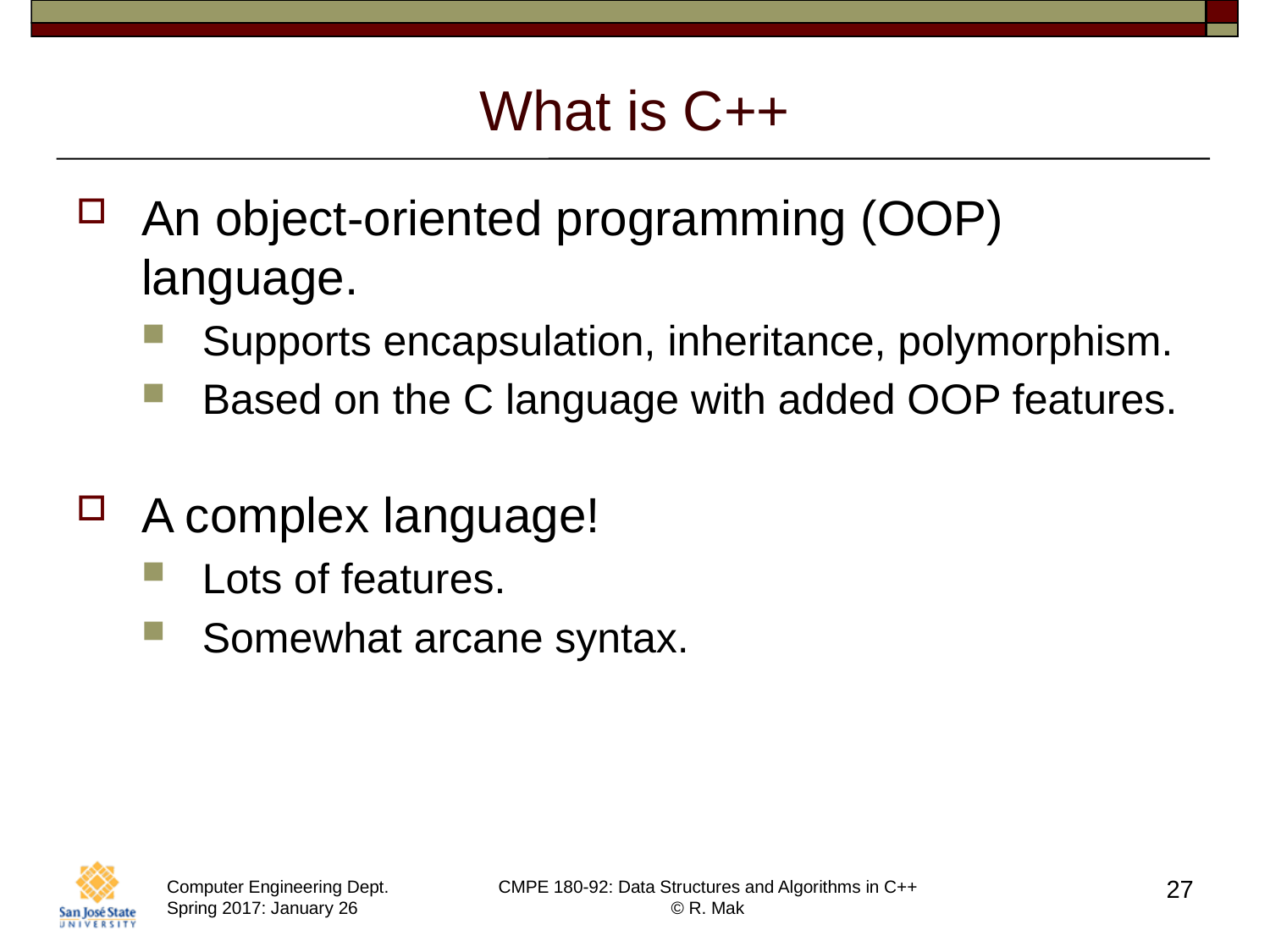

# What is C++
An object-oriented programming (OOP) language.
Supports encapsulation, inheritance, polymorphism.
Based on the C language with added OOP features.

A complex language!
Lots of features.
Somewhat arcane syntax.
27